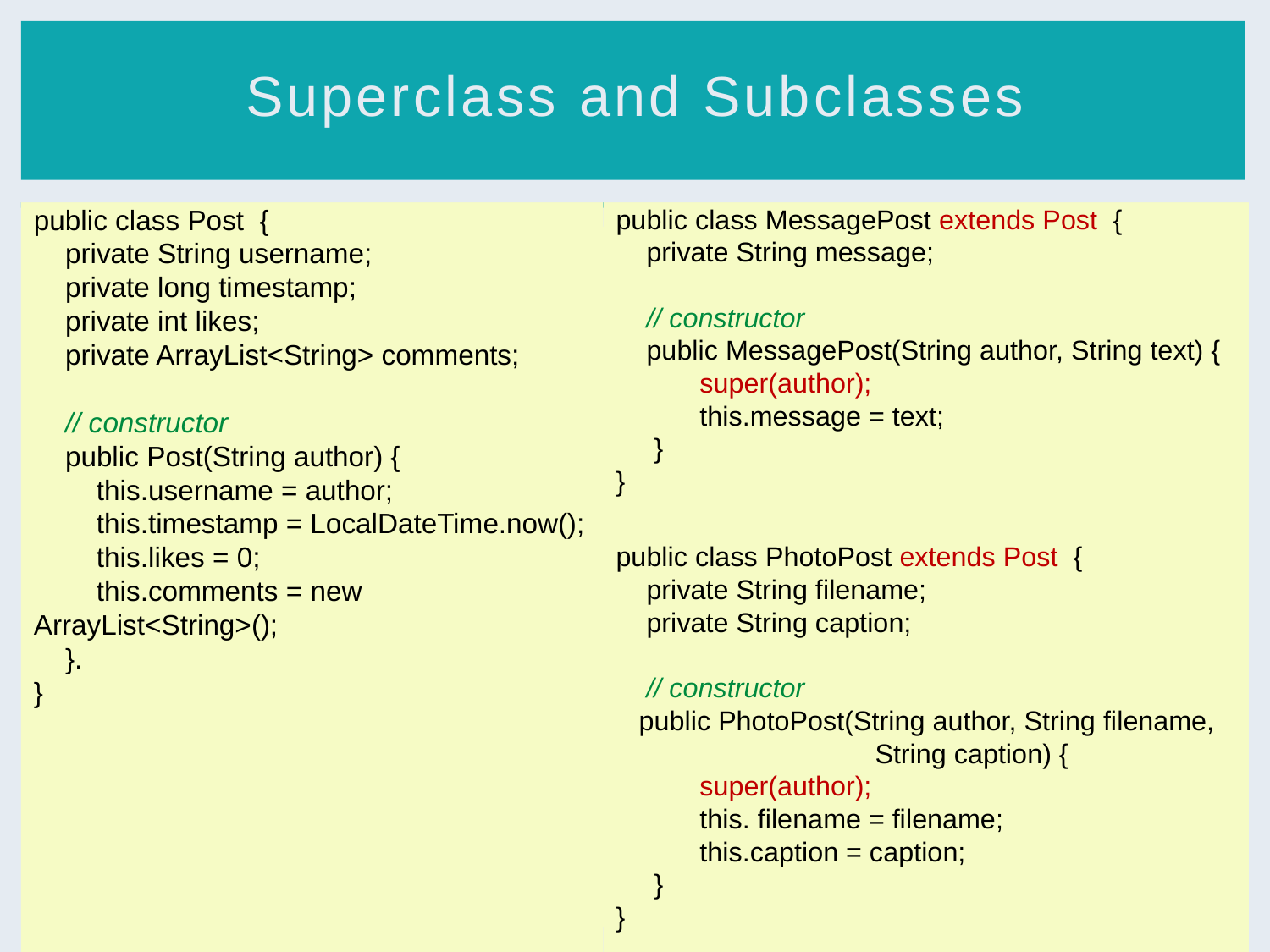

# Superclass and Subclasses

public class Post  {
    private String username;
    private long timestamp;
    private int likes;
    private ArrayList<String> comments;

    // constructor
    public Post(String author) {
        this.username = author;
        this.timestamp = LocalDateTime.now();
        this.likes = 0;
        this.comments = new ArrayList<String>();
    }.
}

public class MessagePost extends Post  {
    private String message;

    // constructor
    public MessagePost(String author, String text) {
           super(author);
           this.message = text;
     }
}

public class PhotoPost extends Post  {
    private String filename;
    private String caption;
    // constructor
   public PhotoPost(String author, String filename,
                                  String caption) {
           super(author);
           this. filename = filename;
           this.caption = caption;
     }
}